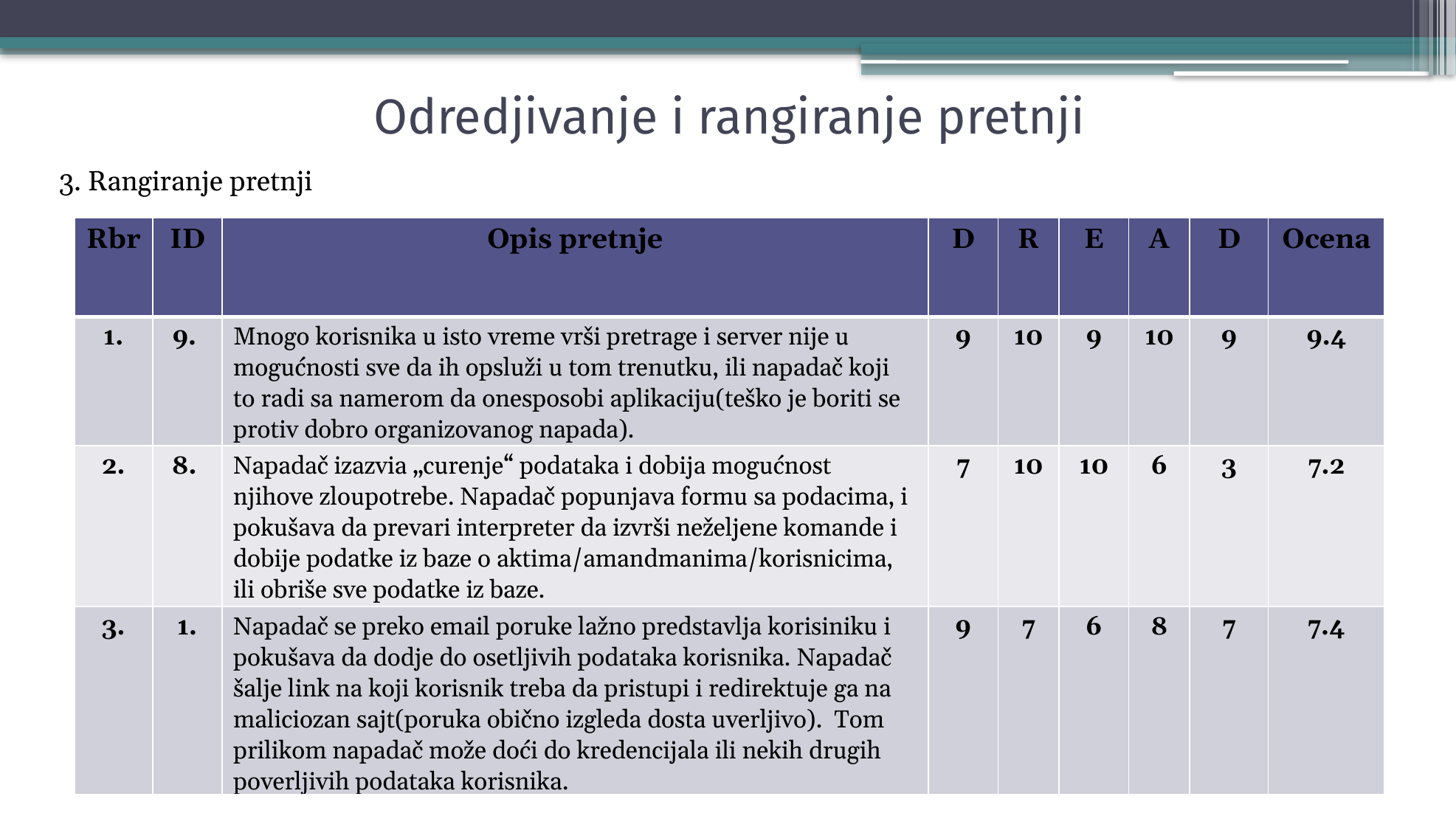

Odredjivanje i rangiranje pretnji
3. Rangiranje pretnji
| Rbr | ID | Opis pretnje | D | R | E | A | D | Ocena |
| --- | --- | --- | --- | --- | --- | --- | --- | --- |
| 1. | 9. | Mnogo korisnika u isto vreme vrši pretrage i server nije u mogućnosti sve da ih opsluži u tom trenutku, ili napadač koji to radi sa namerom da onesposobi aplikaciju(teško je boriti se protiv dobro organizovanog napada). | 9 | 10 | 9 | 10 | 9 | 9.4 |
| 2. | 8. | Napadač izazvia „curenje“ podataka i dobija mogućnost njihove zloupotrebe. Napadač popunjava formu sa podacima, i pokušava da prevari interpreter da izvrši neželjene komande i dobije podatke iz baze o aktima/amandmanima/korisnicima, ili obriše sve podatke iz baze. | 7 | 10 | 10 | 6 | 3 | 7.2 |
| 3. | 1. | Napadač se preko email poruke lažno predstavlja korisiniku i pokušava da dodje do osetljivih podataka korisnika. Napadač šalje link na koji korisnik treba da pristupi i redirektuje ga na maliciozan sajt(poruka obično izgleda dosta uverljivo). Tom prilikom napadač može doći do kredencijala ili nekih drugih poverljivih podataka korisnika. | 9 | 7 | 6 | 8 | 7 | 7.4 |